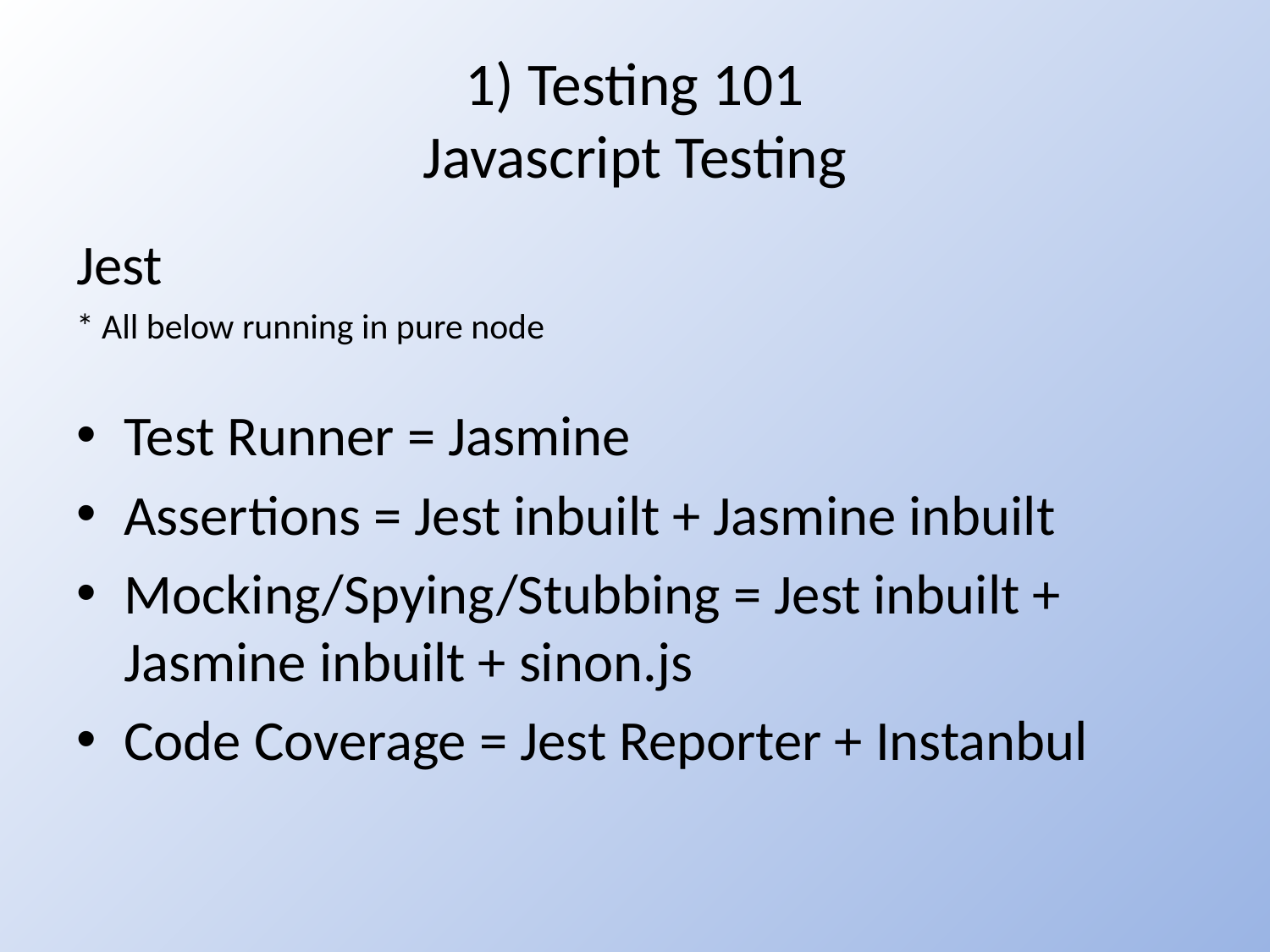

# 1) Testing 101 Javascript Testing
Jest
* All below running in pure node
Test Runner = Jasmine
Assertions = Jest inbuilt + Jasmine inbuilt
Mocking/Spying/Stubbing = Jest inbuilt + Jasmine inbuilt + sinon.js
Code Coverage = Jest Reporter + Instanbul